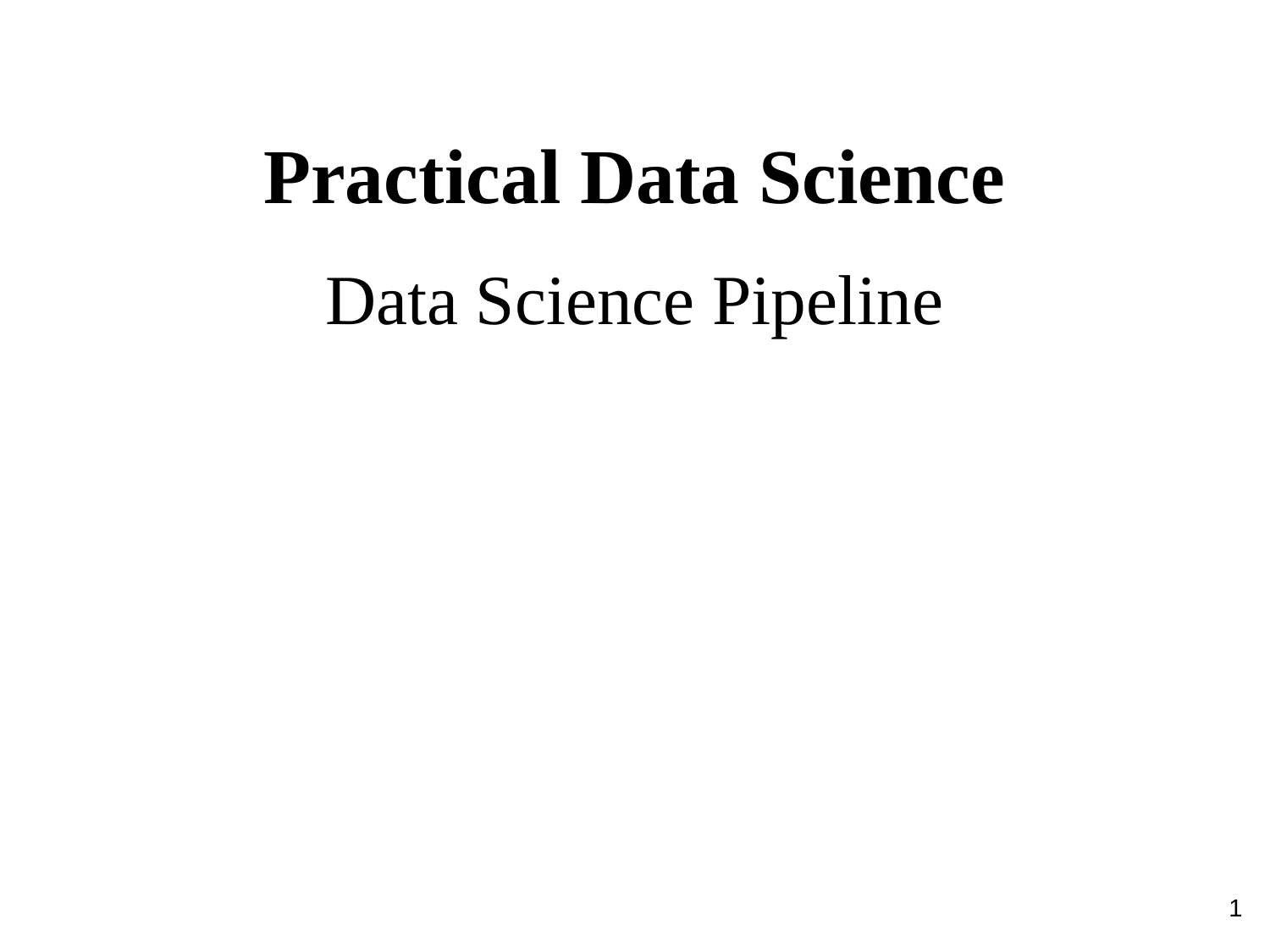

Practical Data Science
Data Science Pipeline
1